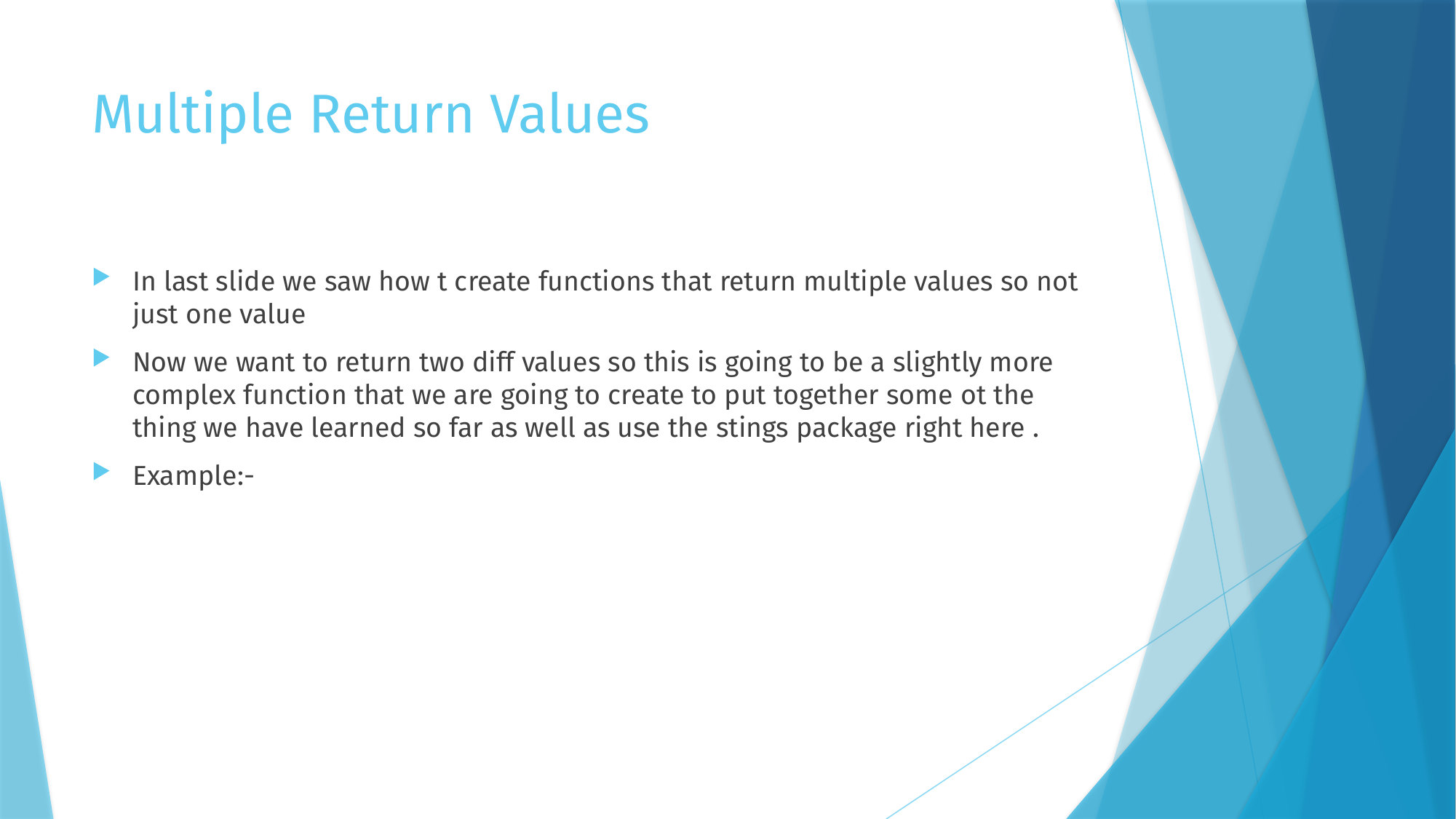

# Multiple Return Values
In last slide we saw how t create functions that return multiple values so not just one value
Now we want to return two diff values so this is going to be a slightly more complex function that we are going to create to put together some ot the thing we have learned so far as well as use the stings package right here .
Example:-